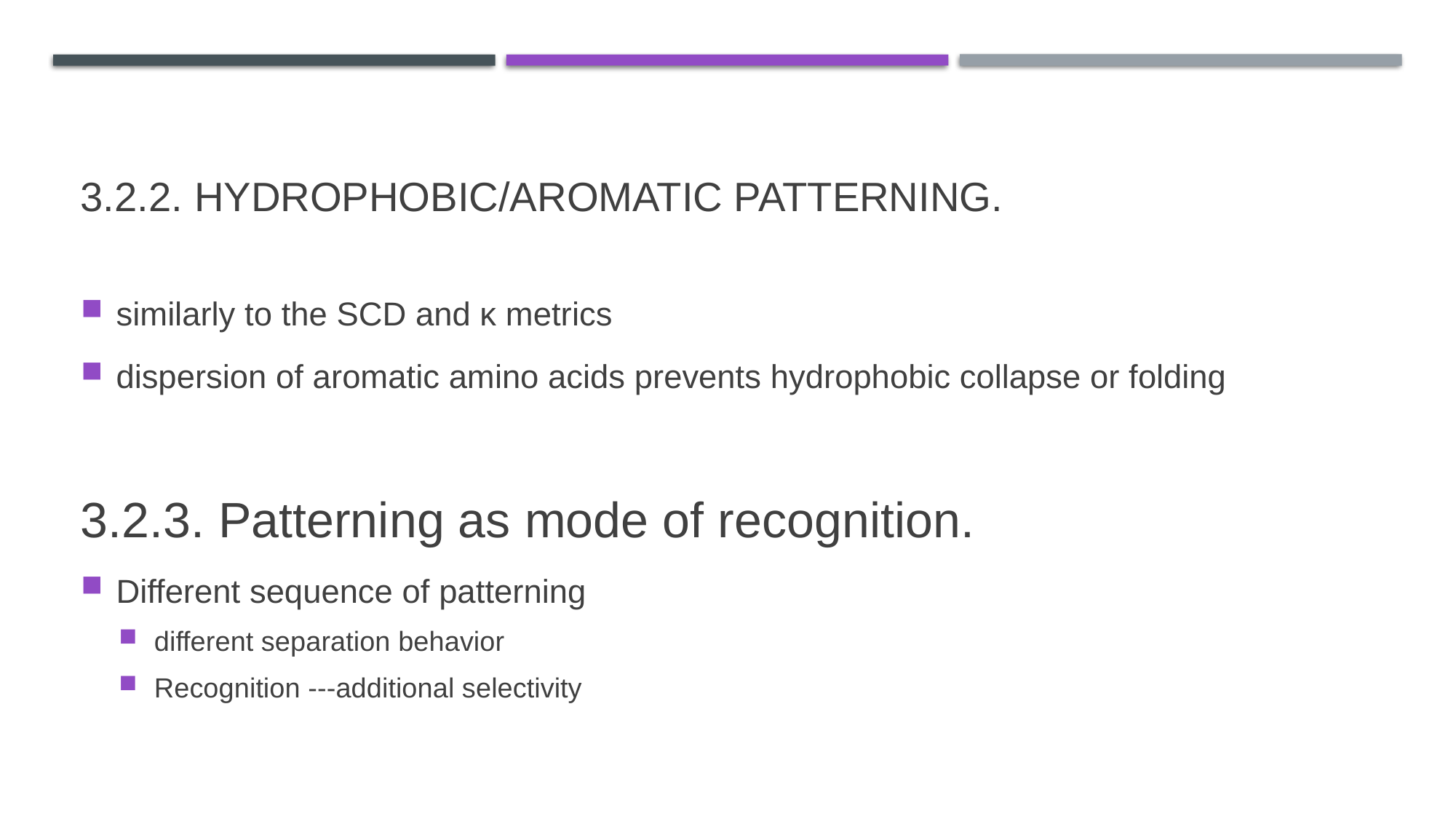

# 3.2.2. Hydrophobic/aromatic patterning.
similarly to the SCD and κ metrics
dispersion of aromatic amino acids prevents hydrophobic collapse or folding

3.2.3. Patterning as mode of recognition.
Different sequence of patterning
different separation behavior
Recognition ---additional selectivity